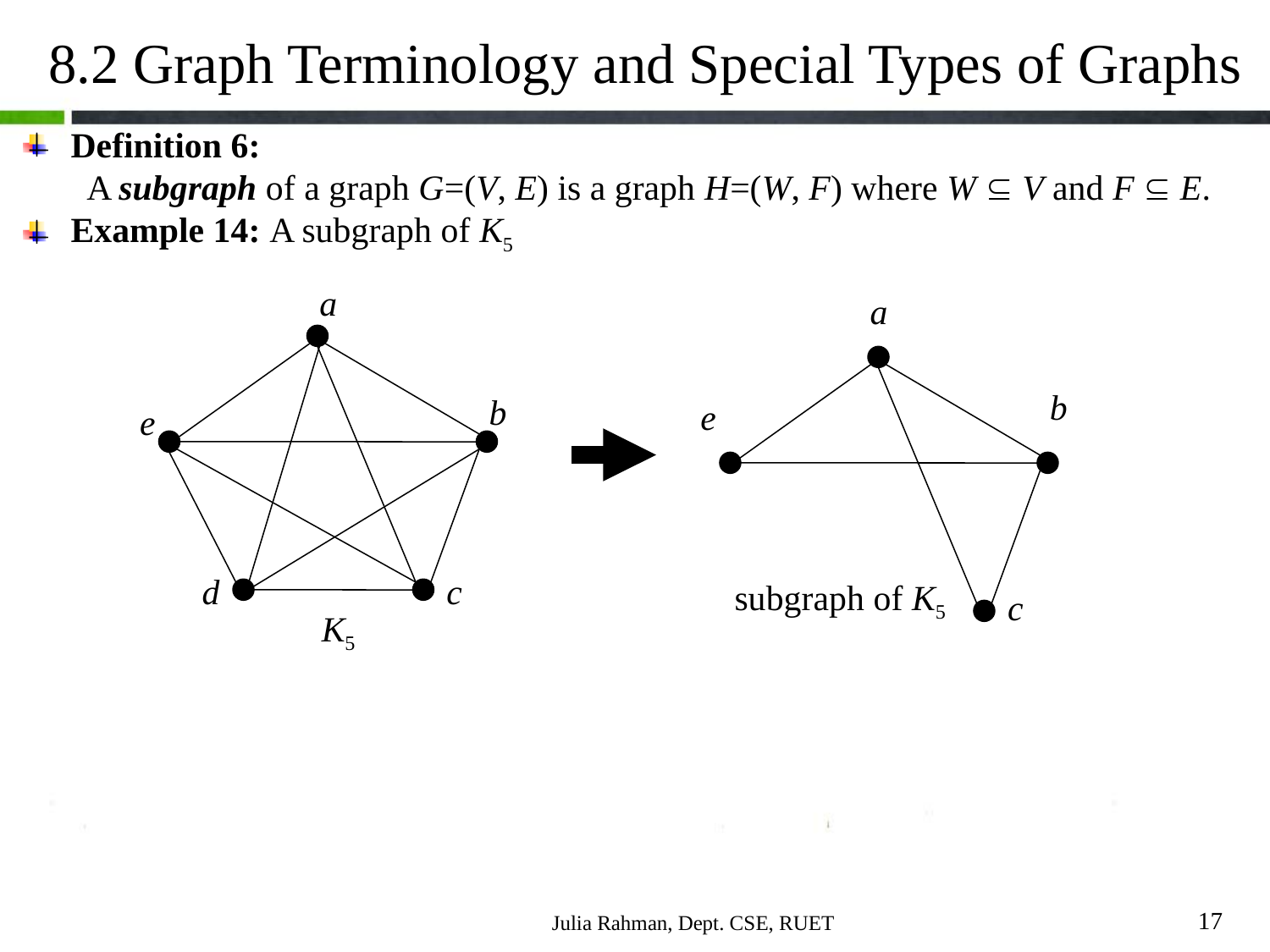

8.2 Graph Terminology and Special Types of Graphs
Definition 6:
A subgraph of a graph G=(V, E) is a graph H=(W, F) where W ⊆ V and F ⊆ E.
Example 14: A subgraph of K5

a
b
e
c
d

K5
a
b
e
c

subgraph of K5

17
Julia Rahman, Dept. CSE, RUET